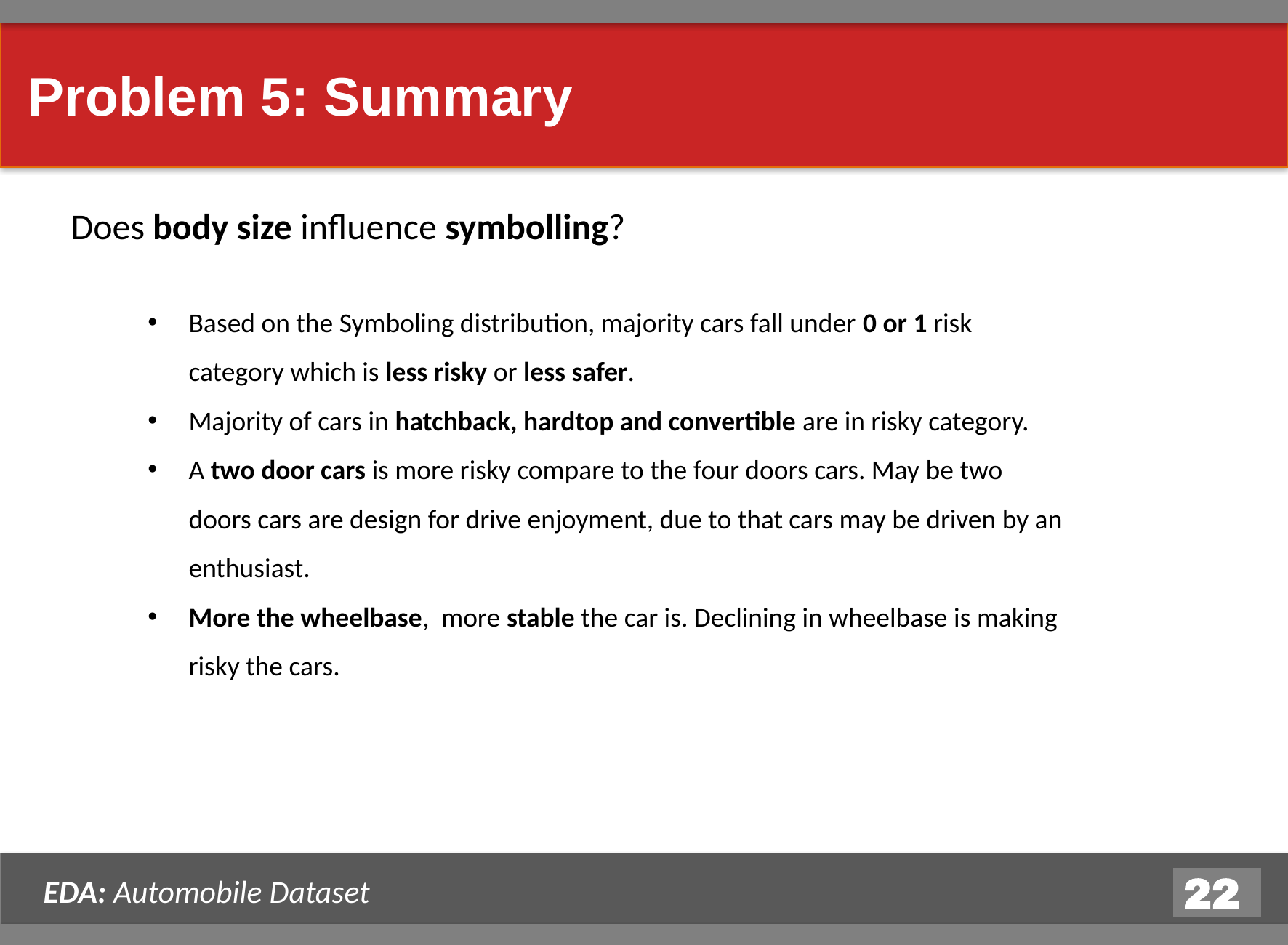

Problem 5: Summary
Does body size influence symbolling?
Based on the Symboling distribution, majority cars fall under 0 or 1 risk category which is less risky or less safer.
Majority of cars in hatchback, hardtop and convertible are in risky category.
A two door cars is more risky compare to the four doors cars. May be two doors cars are design for drive enjoyment, due to that cars may be driven by an enthusiast.
More the wheelbase,  more stable the car is. Declining in wheelbase is making risky the cars.

EDA: Automobile Dataset

22